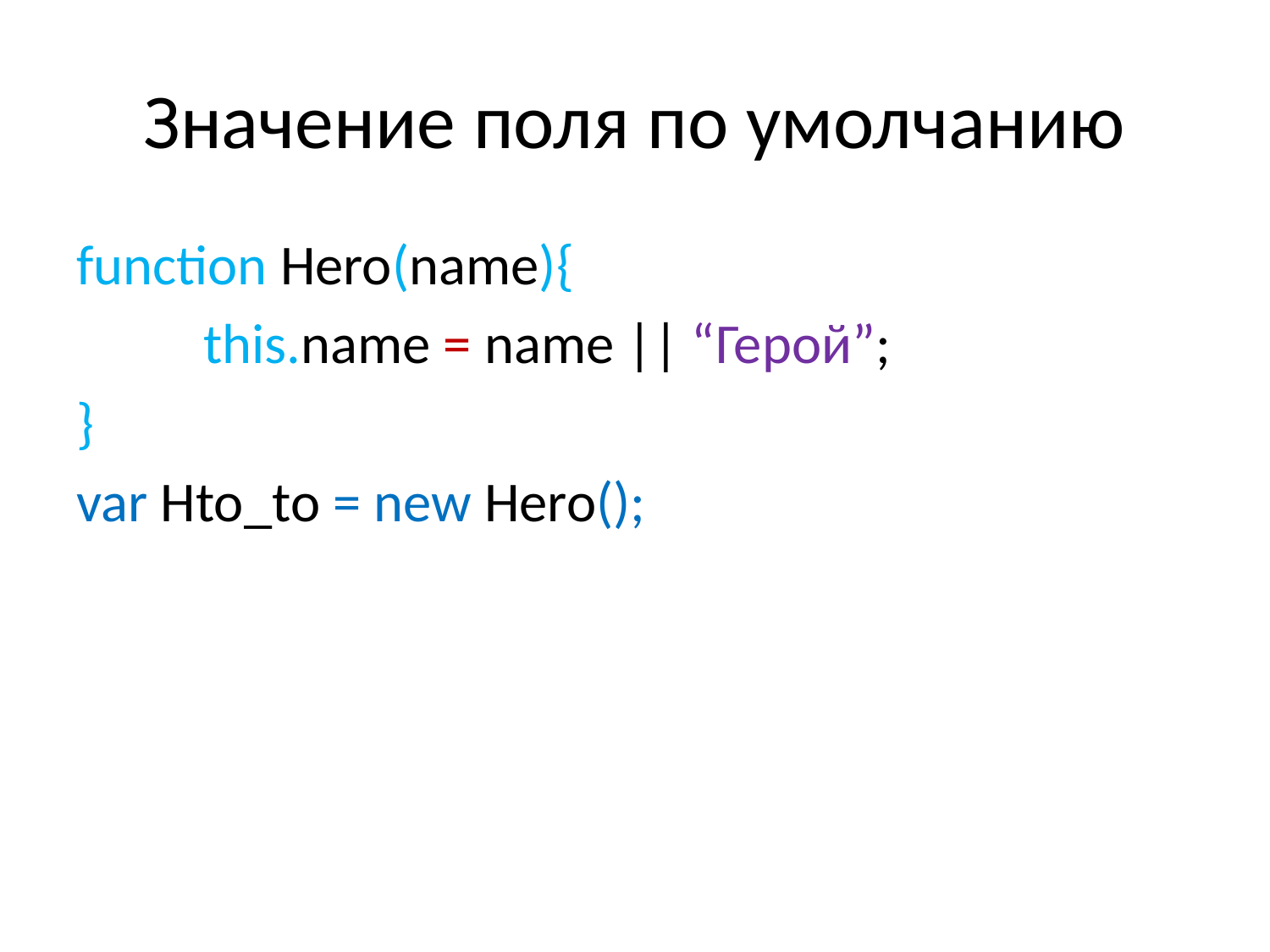

# Значение поля по умолчанию
function Hero(name){
	this.name = name || “Герой”;
}
var Hto_to = new Hero();